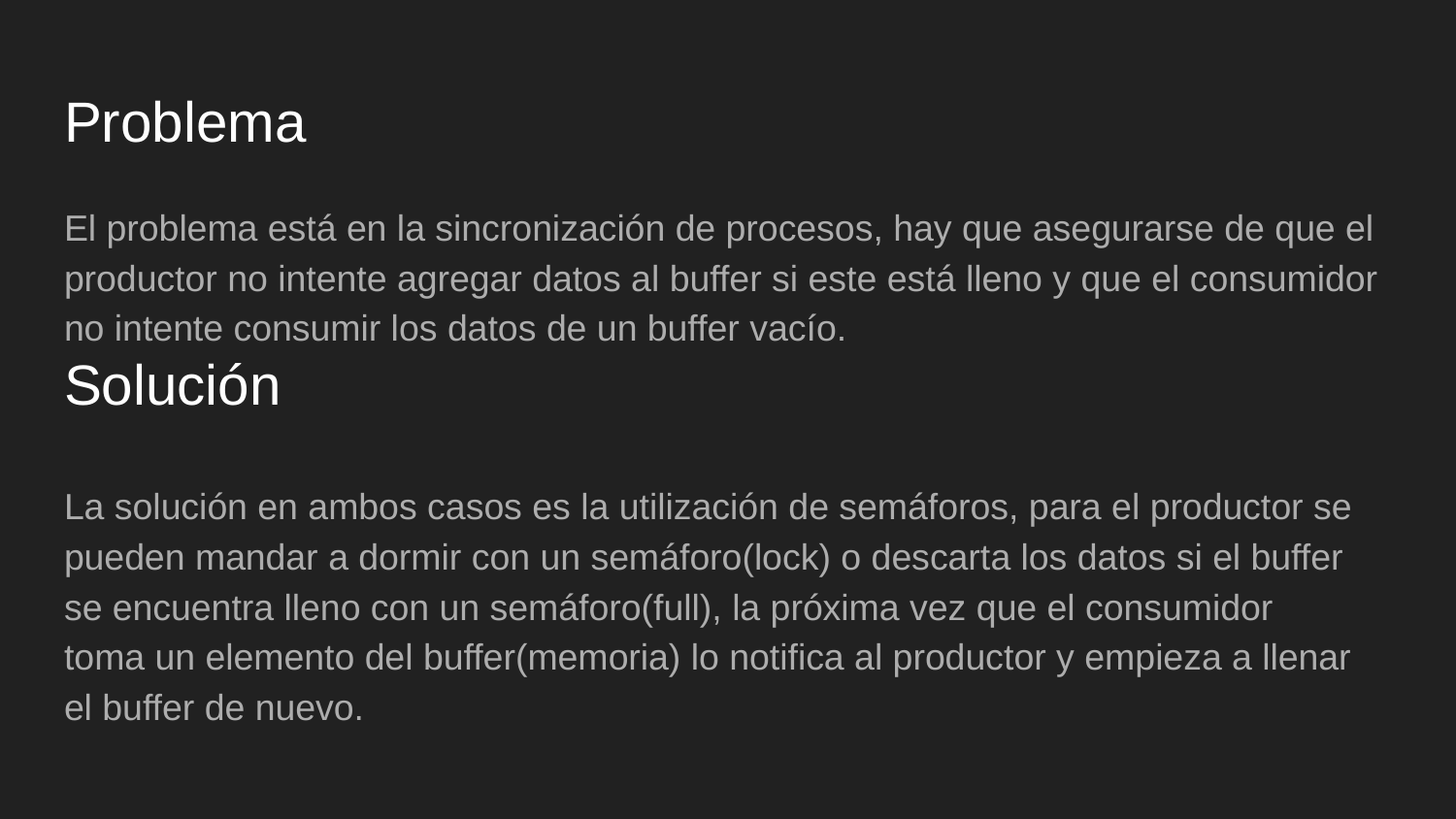

# Problema
El problema está en la sincronización de procesos, hay que asegurarse de que el productor no intente agregar datos al buffer si este está lleno y que el consumidor no intente consumir los datos de un buffer vacío.
Solución
La solución en ambos casos es la utilización de semáforos, para el productor se pueden mandar a dormir con un semáforo(lock) o descarta los datos si el buffer se encuentra lleno con un semáforo(full), la próxima vez que el consumidor toma un elemento del buffer(memoria) lo notifica al productor y empieza a llenar el buffer de nuevo.